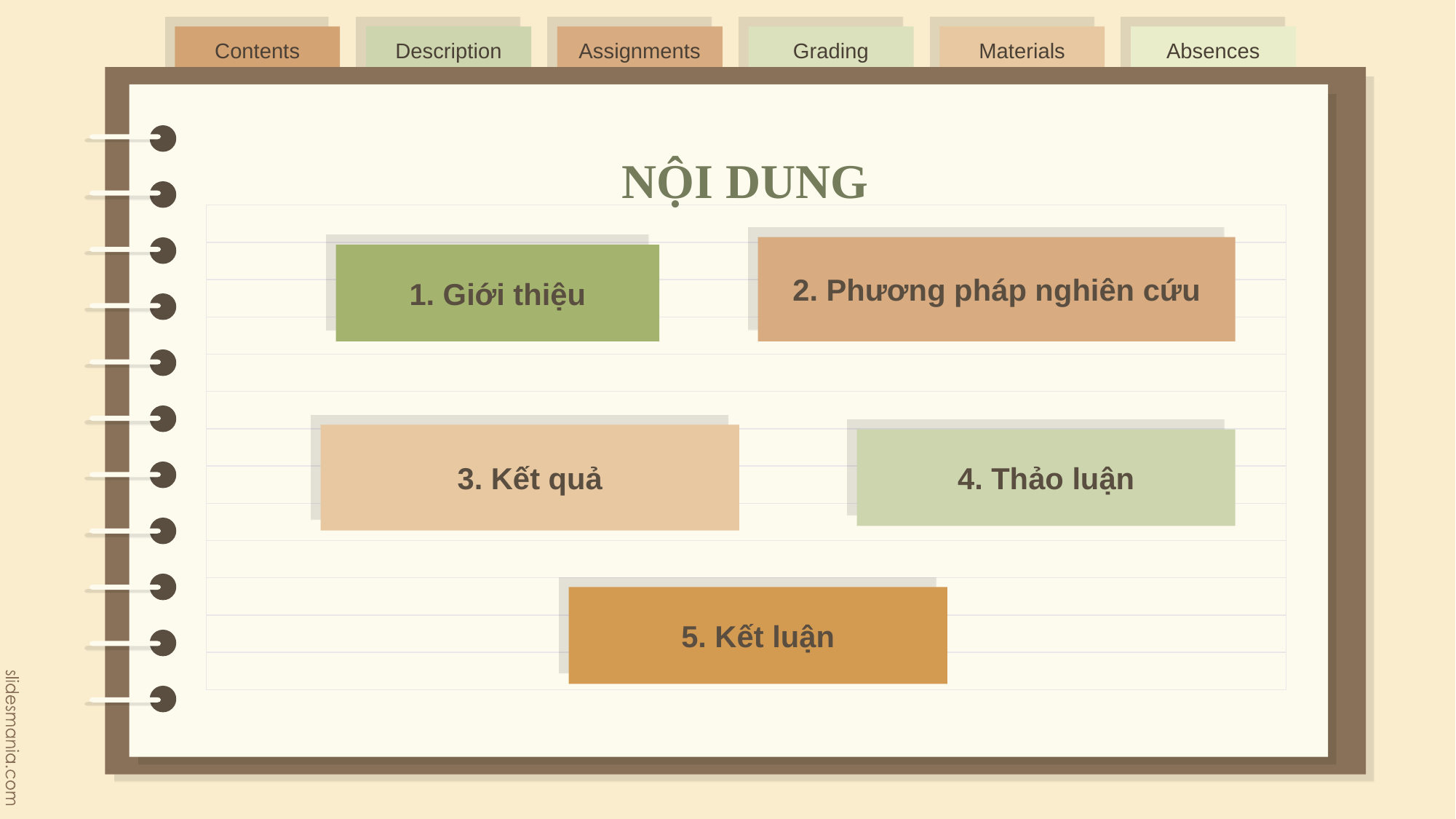

# NỘI DUNG
2. Phương pháp nghiên cứu
1. Giới thiệu
3. Kết quả
4. Thảo luận
5. Kết luận